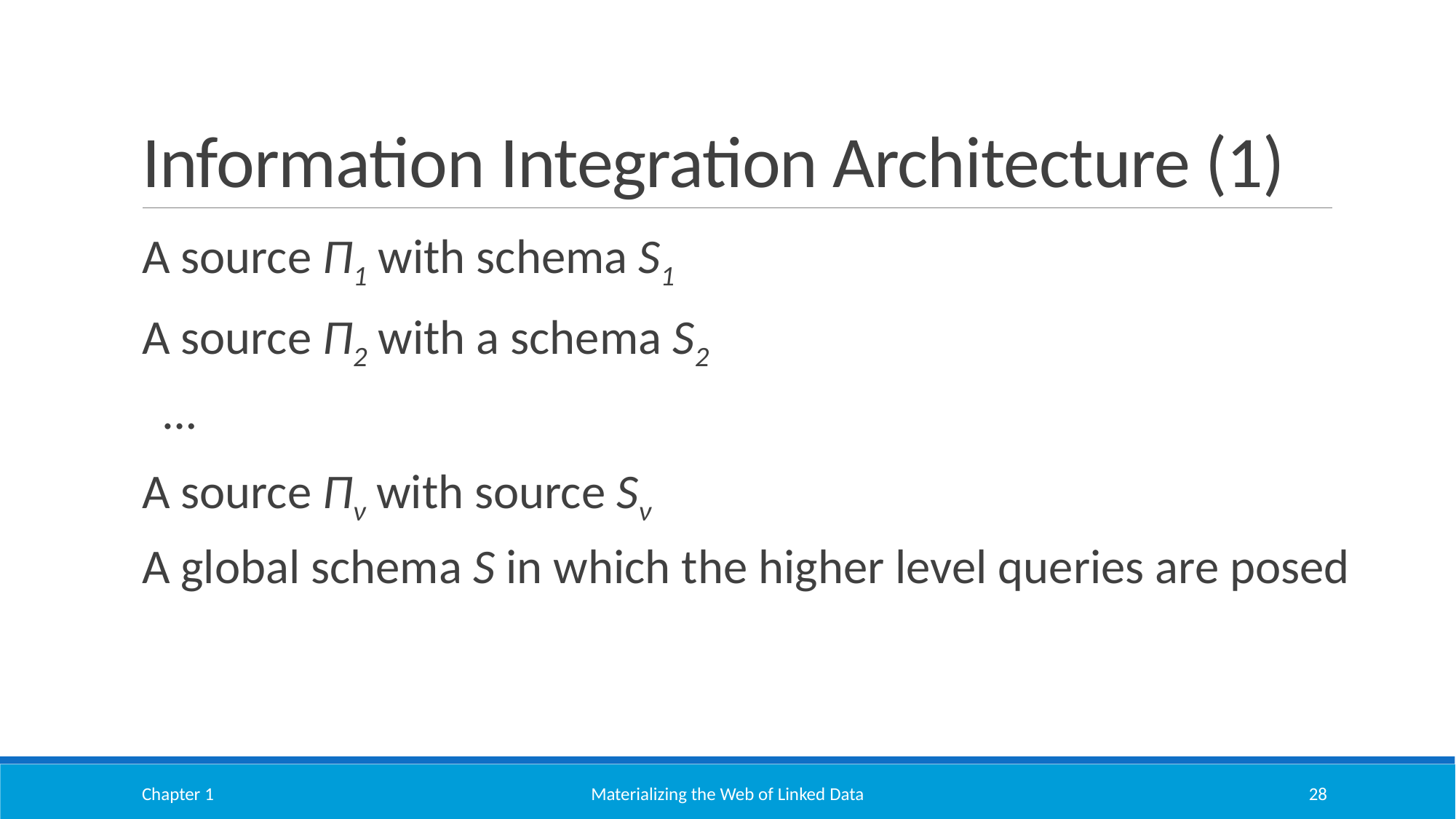

# Information Integration Architecture (1)
A source Π1 with schema S1
A source Π2 with a schema S2
   …
A source Πν with source Sν
A global schema S in which the higher level queries are posed
Chapter 1
Materializing the Web of Linked Data
28